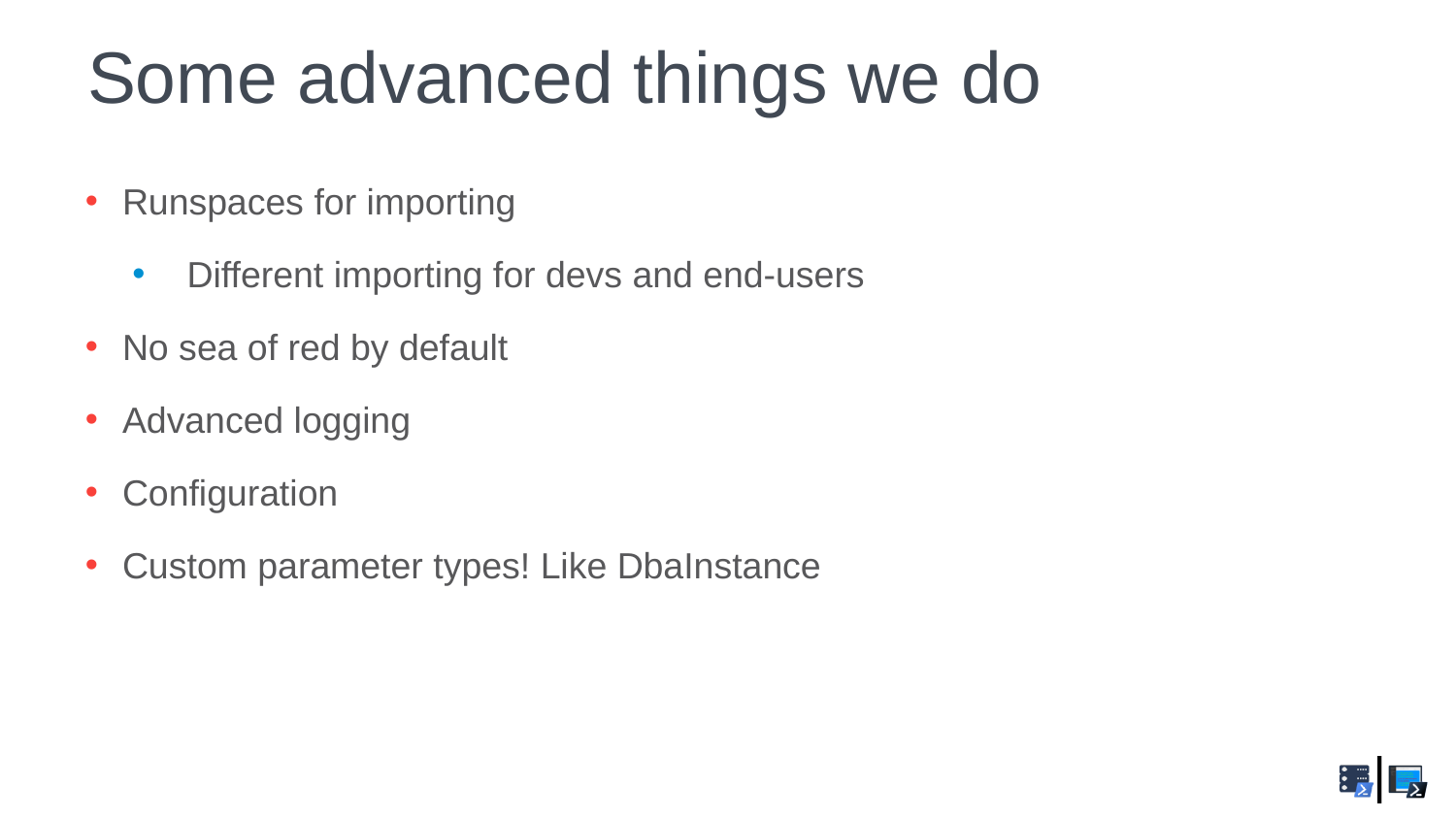

# Some advanced things we do
Runspaces for importing
Different importing for devs and end-users
No sea of red by default
Advanced logging
Configuration
Custom parameter types! Like DbaInstance